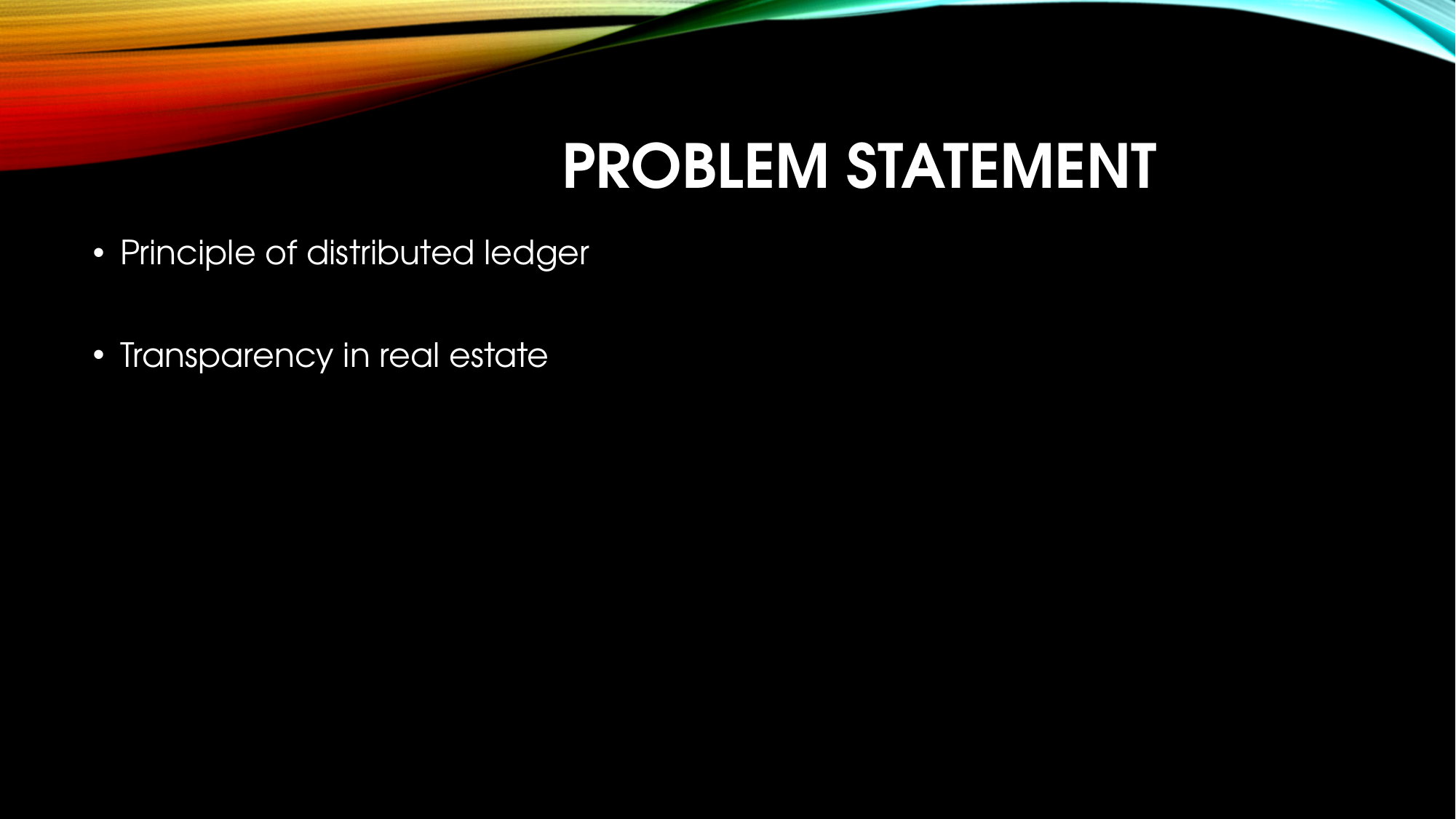

# Problem statement
Principle of distributed ledger

Transparency in real estate